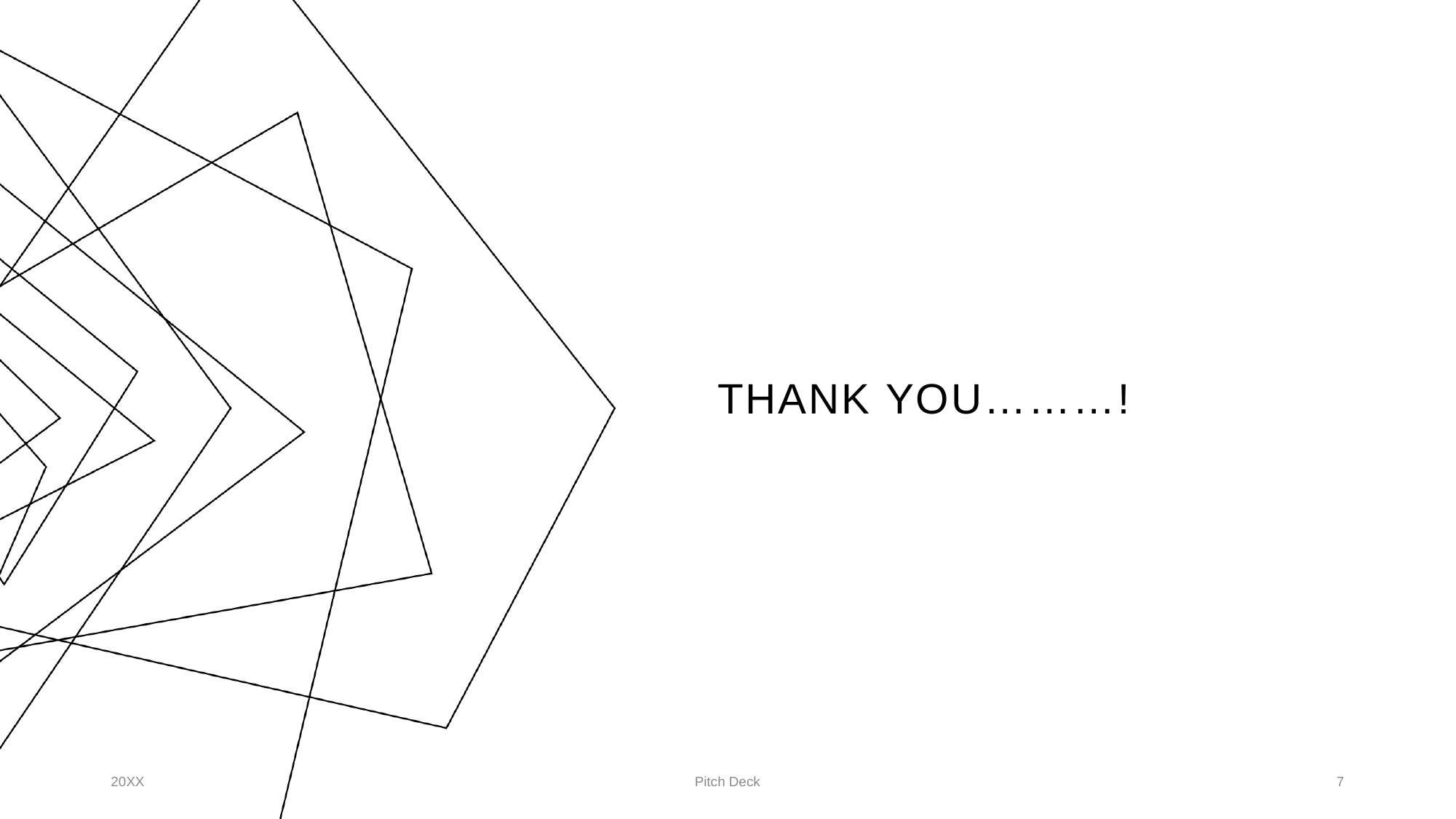

# Thank you………!
20XX
Pitch Deck
7